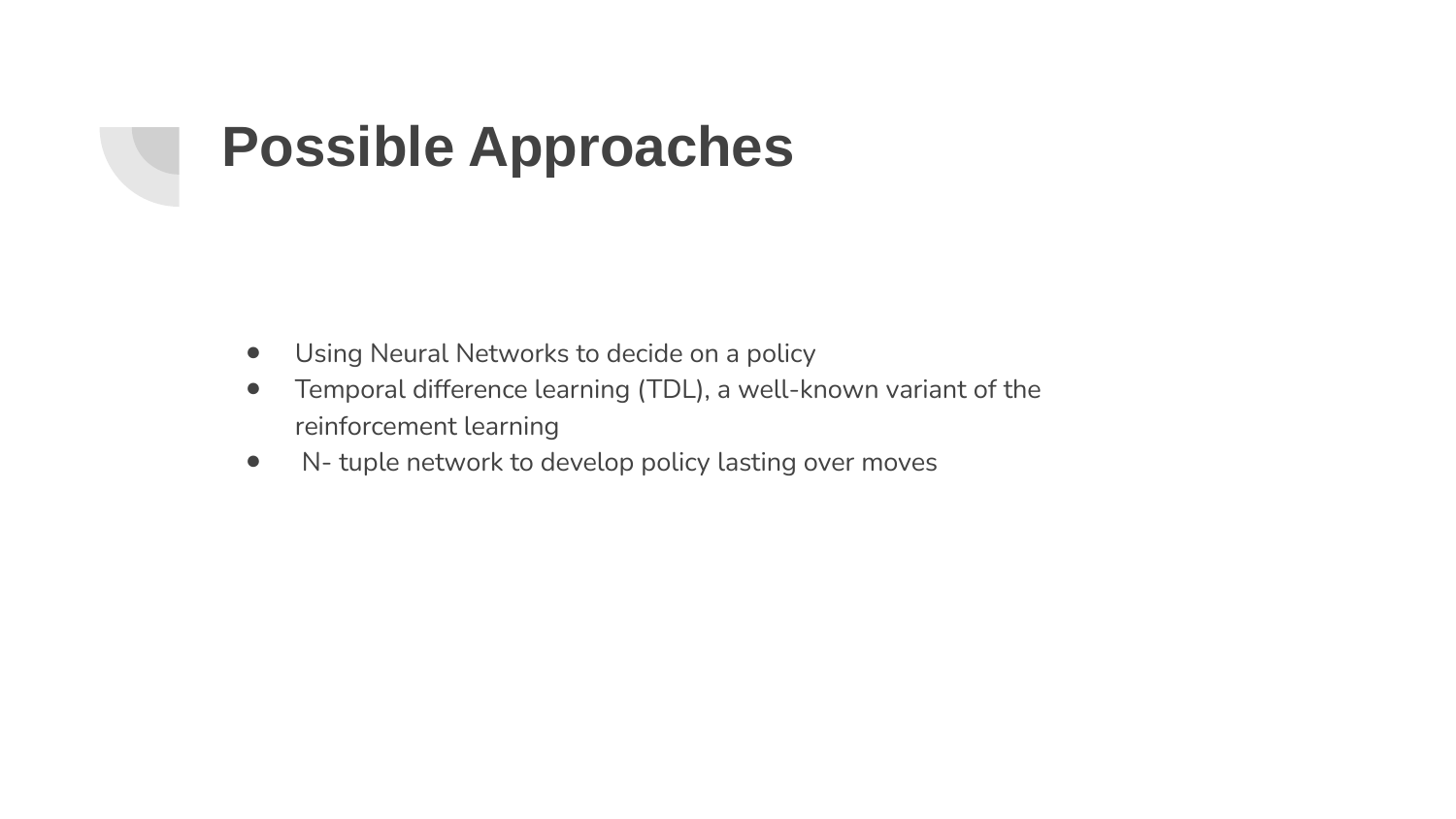

# Possible Approaches
Using Neural Networks to decide on a policy
Temporal difference learning (TDL), a well-known variant of the reinforcement learning
 N- tuple network to develop policy lasting over moves